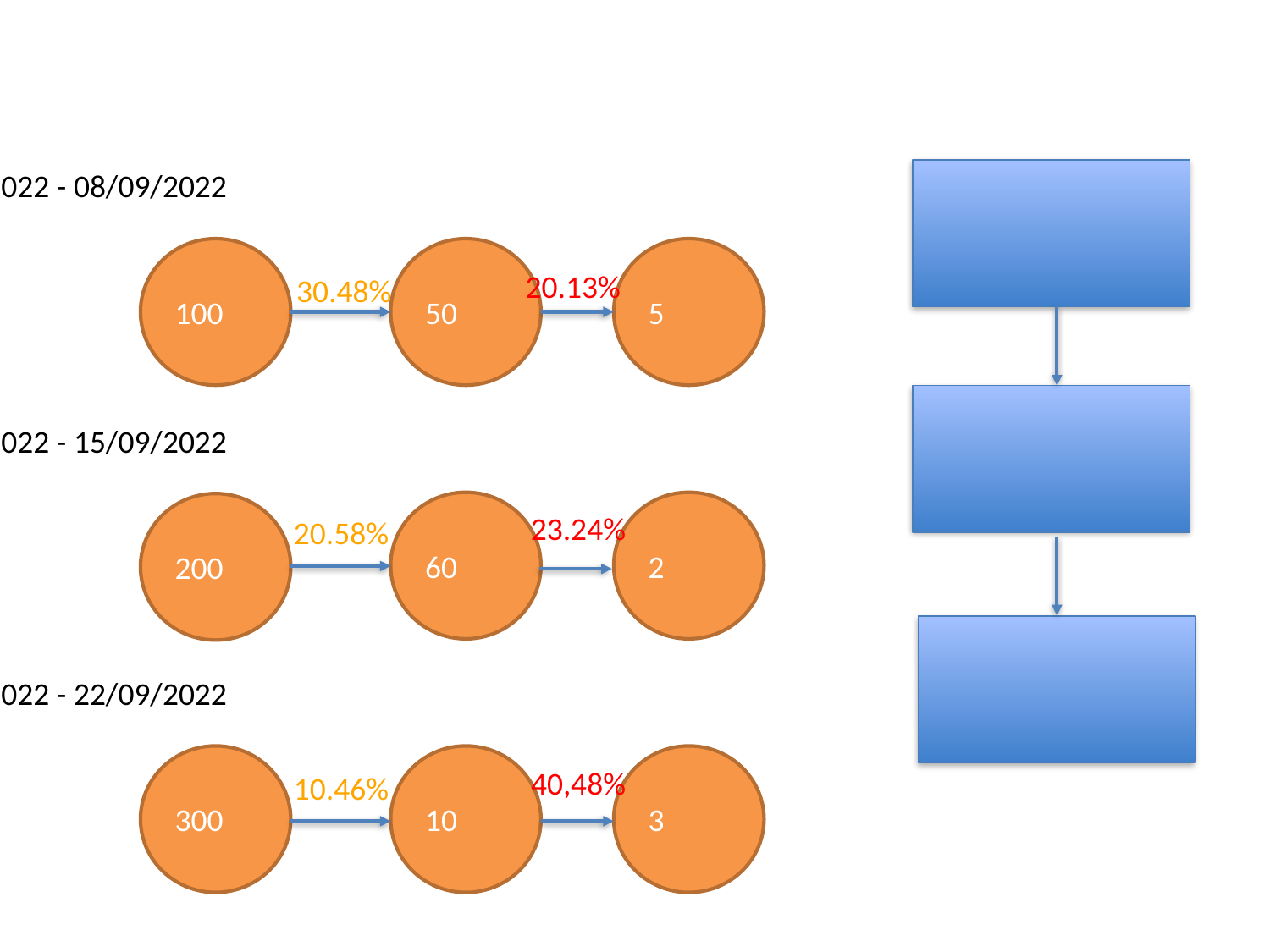

01/09/2022 - 08/09/2022
100
50
5
20.13%
30.48%

08/09/2022 - 15/09/2022
60
2
200
23.24%
20.58%

15/09/2022 - 22/09/2022
300
10
3
40,48%
10.46%